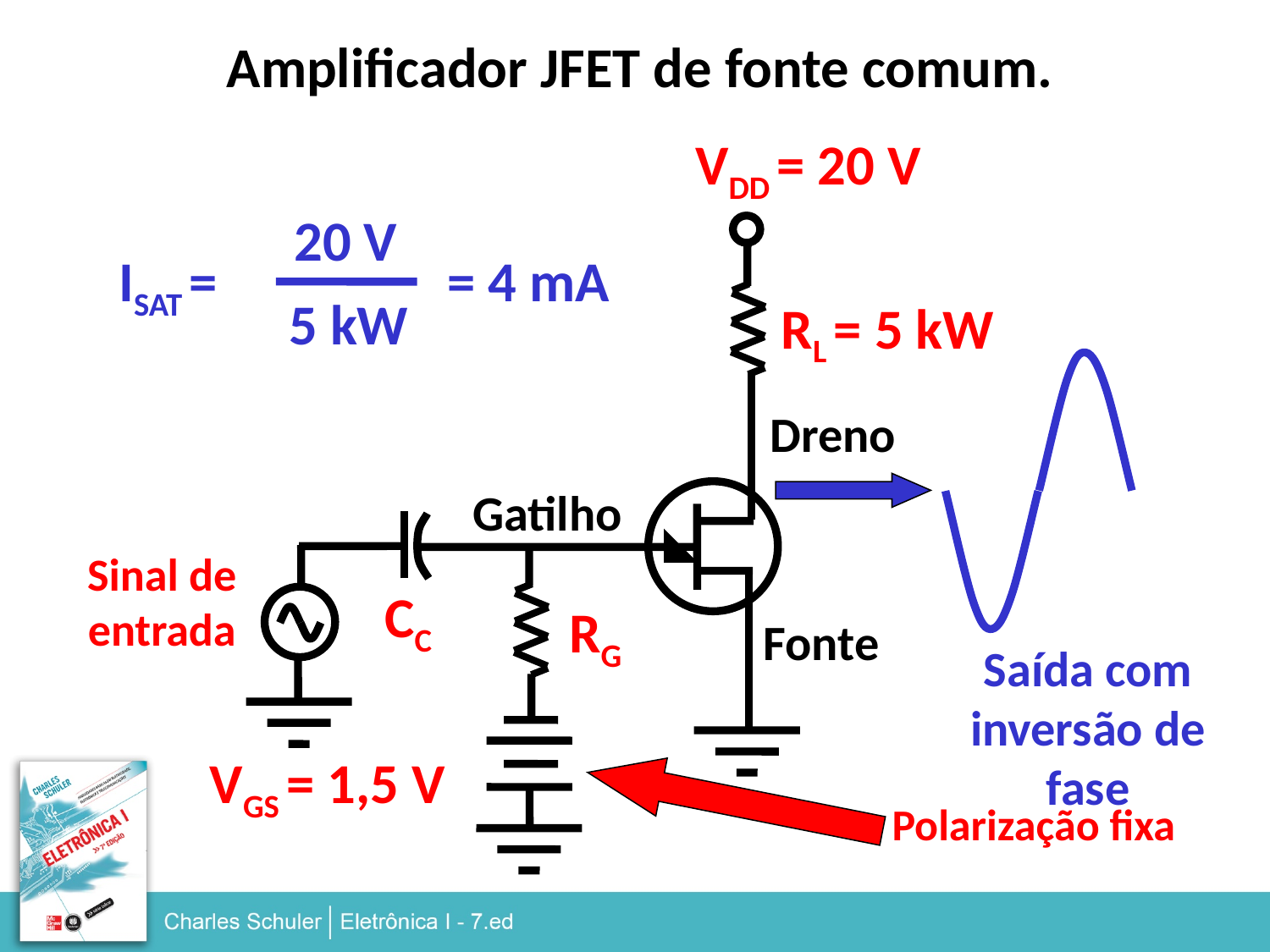

Amplificador JFET de fonte comum.
VDD = 20 V
20 V

= 4 mA
ISAT =

5 kW

RL = 5 kW

Dreno

Gatilho

Sinal de
entrada

CC

RG
Fonte
Saída com
inversão de
fase

VGS = 1,5 V

Polarização fixa